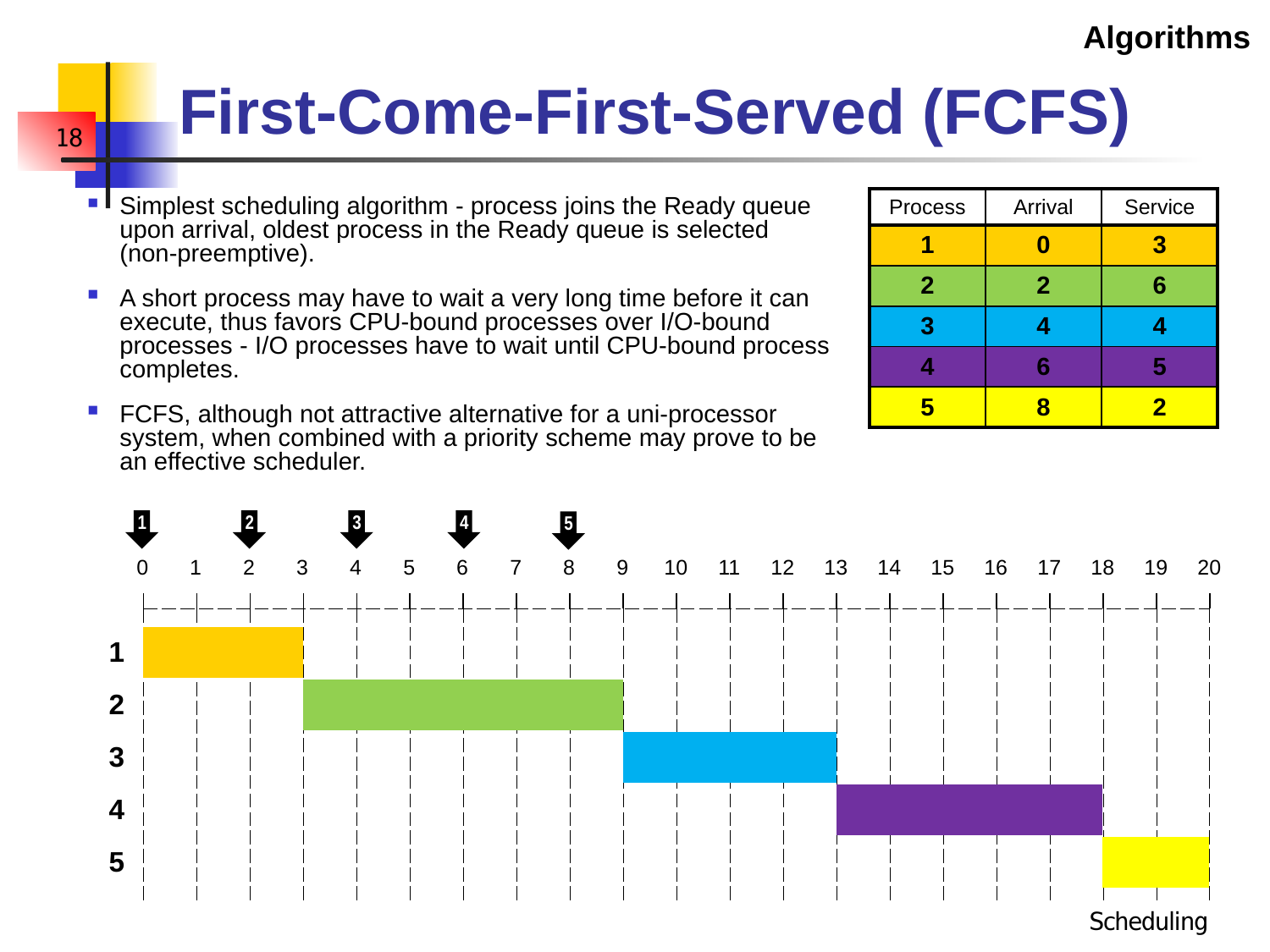

Algorithms
# First-Come-First-Served (FCFS)
| Process | Arrival | Service |
| --- | --- | --- |
| 1 | 0 | 3 |
| 2 | 2 | 6 |
| 3 | 4 | 4 |
| 4 | 6 | 5 |
| 5 | 8 | 2 |
Simplest scheduling algorithm - process joins the Ready queue upon arrival, oldest process in the Ready queue is selected (non-preemptive).
A short process may have to wait a very long time before it can execute, thus favors CPU-bound processes over I/O-bound processes - I/O processes have to wait until CPU-bound process completes.
FCFS, although not attractive alternative for a uni-processor system, when combined with a priority scheme may prove to be an effective scheduler.

1

2

3

4

5

| 0 | 1 | 2 | 3 | 4 | 5 | 6 | 7 | 8 | 9 | 10 | 11 | 12 | 13 | 14 | 15 | 16 | 17 | 18 | 19 | 20 |
| --- | --- | --- | --- | --- | --- | --- | --- | --- | --- | --- | --- | --- | --- | --- | --- | --- | --- | --- | --- | --- |
|  |  |  |  |  |  |  |  |  |  |  |  |  |  |  |  |  |  |  |  |  |
| --- | --- | --- | --- | --- | --- | --- | --- | --- | --- | --- | --- | --- | --- | --- | --- | --- | --- | --- | --- | --- |
|  |  |  |  |  |  |  |  |  |  |  |  |  |  |  |  |  |  |  |  |  |
| 1 |  |  |  |  |  |  |  |  |  |  |  |  |  |  |  |  |  |  |  |  |
| --- | --- | --- | --- | --- | --- | --- | --- | --- | --- | --- | --- | --- | --- | --- | --- | --- | --- | --- | --- | --- |
| 2 |  |  |  |  |  |  |  |  |  |  |  |  |  |  |  |  |  |  |  |  |
| --- | --- | --- | --- | --- | --- | --- | --- | --- | --- | --- | --- | --- | --- | --- | --- | --- | --- | --- | --- | --- |
| 3 |  |  |  |  |  |  |  |  |  |  |  |  |  |  |  |  |  |  |  |  |
| --- | --- | --- | --- | --- | --- | --- | --- | --- | --- | --- | --- | --- | --- | --- | --- | --- | --- | --- | --- | --- |
| 4 |  |  |  |  |  |  |  |  |  |  |  |  |  |  |  |  |  |  |  |  |
| --- | --- | --- | --- | --- | --- | --- | --- | --- | --- | --- | --- | --- | --- | --- | --- | --- | --- | --- | --- | --- |
| 5 |  |  |  |  |  |  |  |  |  |  |  |  |  |  |  |  |  |  |  |  |
| --- | --- | --- | --- | --- | --- | --- | --- | --- | --- | --- | --- | --- | --- | --- | --- | --- | --- | --- | --- | --- |
Scheduling